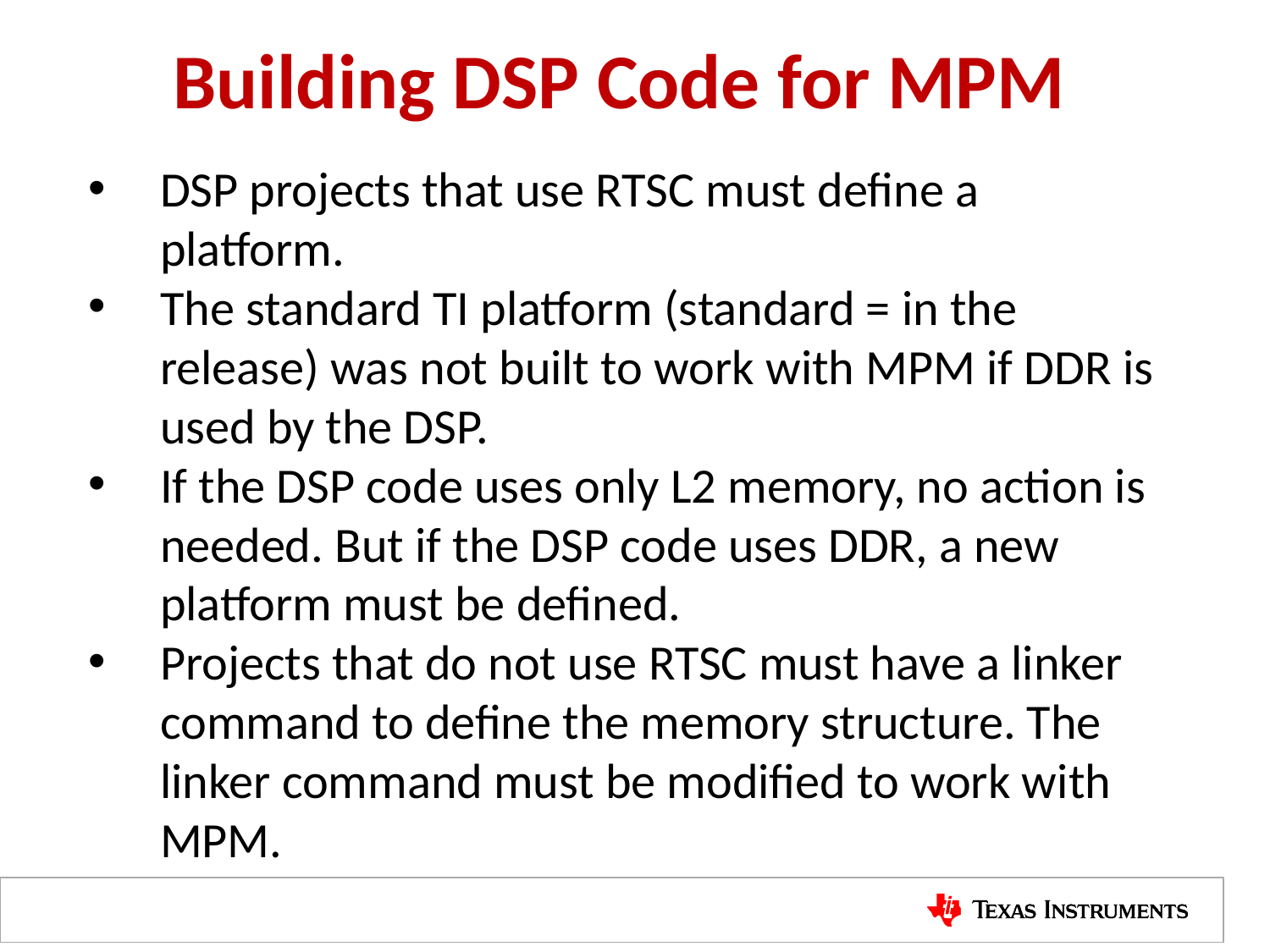

# Building DSP Code for MPM
DSP projects that use RTSC must define a platform.
The standard TI platform (standard = in the release) was not built to work with MPM if DDR is used by the DSP.
If the DSP code uses only L2 memory, no action is needed. But if the DSP code uses DDR, a new   platform must be defined.
Projects that do not use RTSC must have a linker command to define the memory structure. The linker command must be modified to work with MPM.